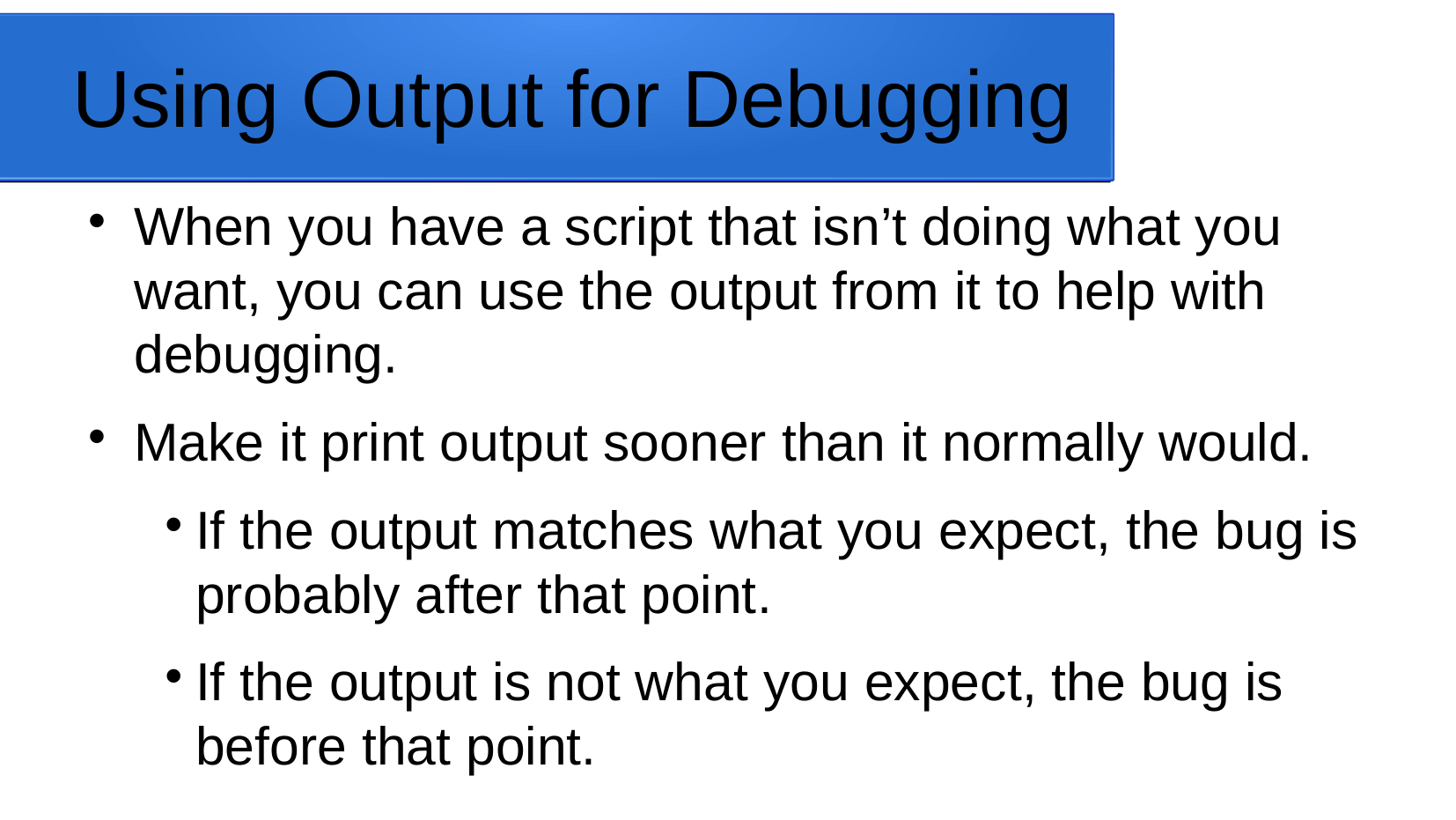

# Using Output for Debugging
When you have a script that isn’t doing what you want, you can use the output from it to help with debugging.
Make it print output sooner than it normally would.
If the output matches what you expect, the bug is probably after that point.
If the output is not what you expect, the bug is before that point.